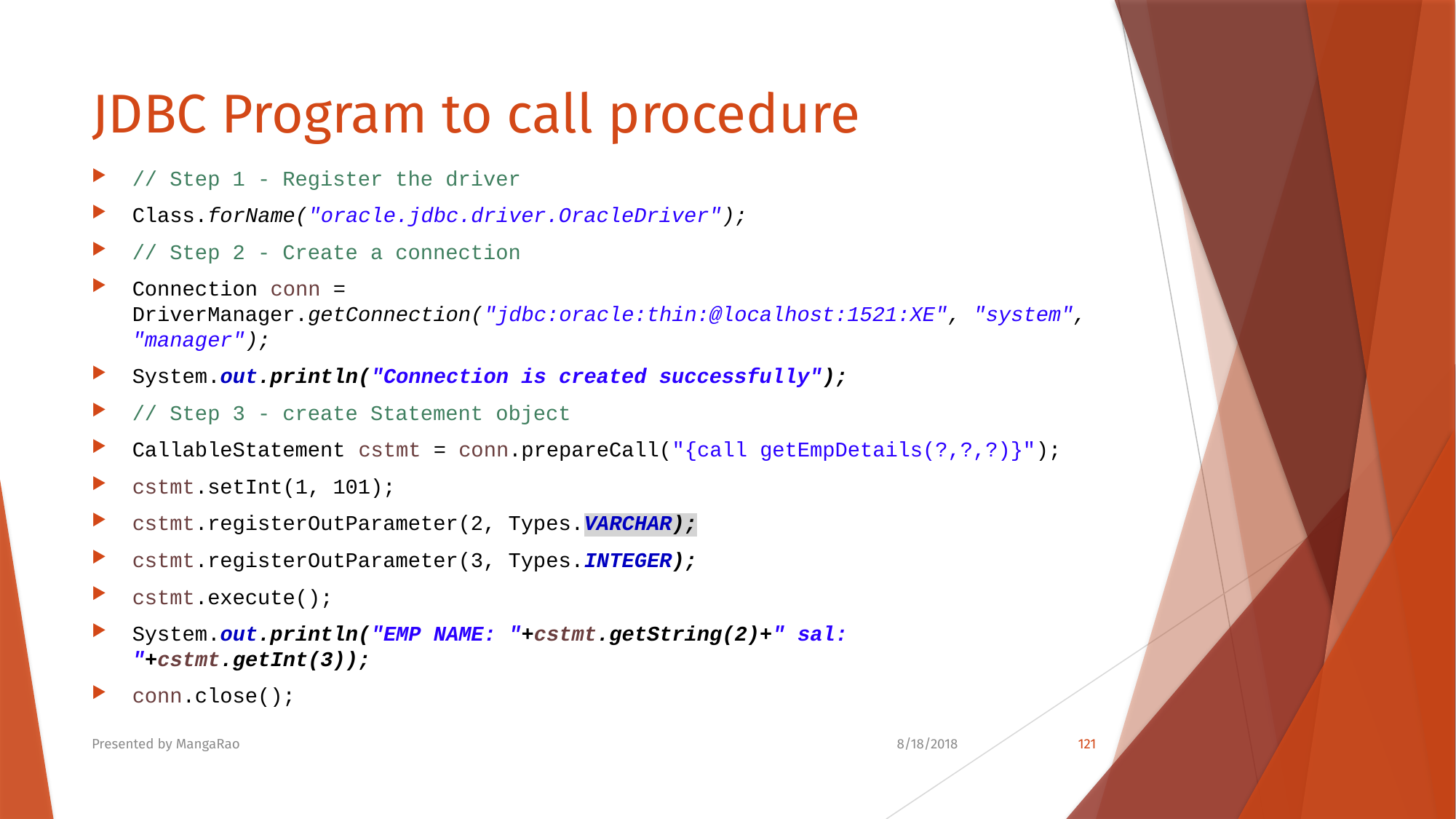

# JDBC Program to call procedure
// Step 1 - Register the driver
Class.forName("oracle.jdbc.driver.OracleDriver");
// Step 2 - Create a connection
Connection conn = DriverManager.getConnection("jdbc:oracle:thin:@localhost:1521:XE", "system", "manager");
System.out.println("Connection is created successfully");
// Step 3 - create Statement object
CallableStatement cstmt = conn.prepareCall("{call getEmpDetails(?,?,?)}");
cstmt.setInt(1, 101);
cstmt.registerOutParameter(2, Types.VARCHAR);
cstmt.registerOutParameter(3, Types.INTEGER);
cstmt.execute();
System.out.println("EMP NAME: "+cstmt.getString(2)+" sal: "+cstmt.getInt(3));
conn.close();
Presented by MangaRao
8/18/2018
121